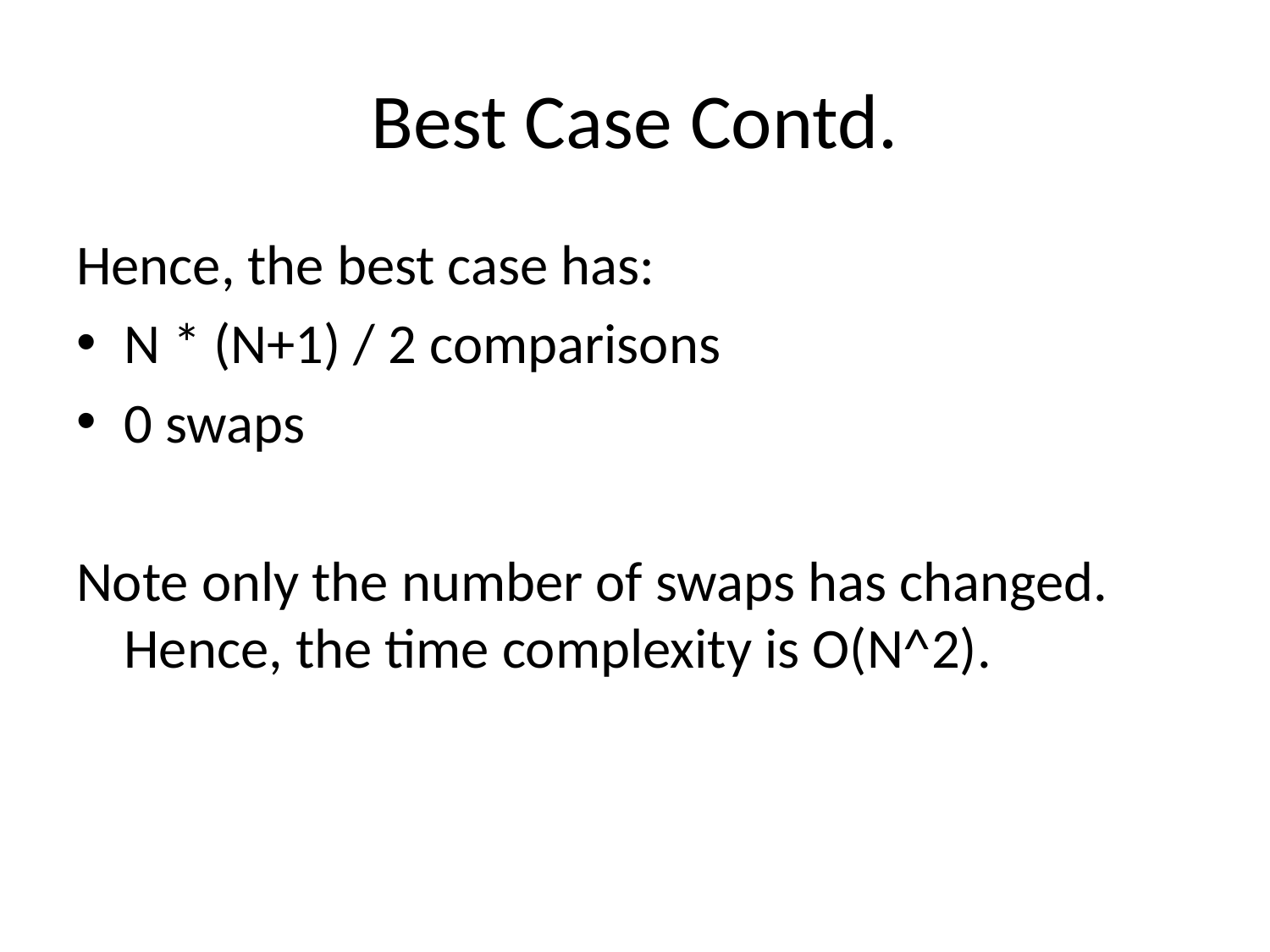

# Best Case Contd.
Hence, the best case has:
N * (N+1) / 2 comparisons
0 swaps

Note only the number of swaps has changed. Hence, the time complexity is O(N^2).